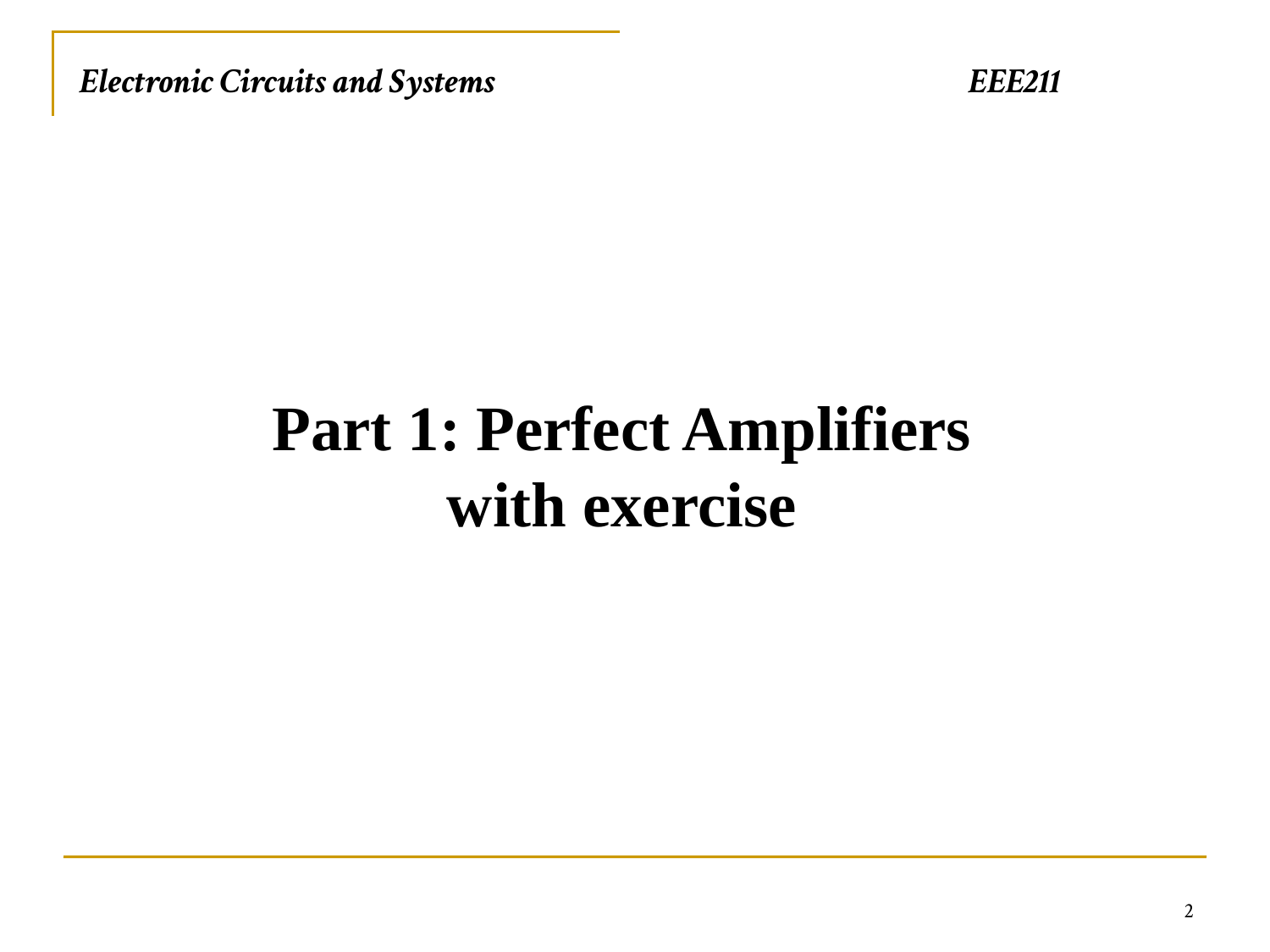

# Electronic Circuits and Systems			   	EEE211
Part 1: Perfect Amplifiers with exercise
2